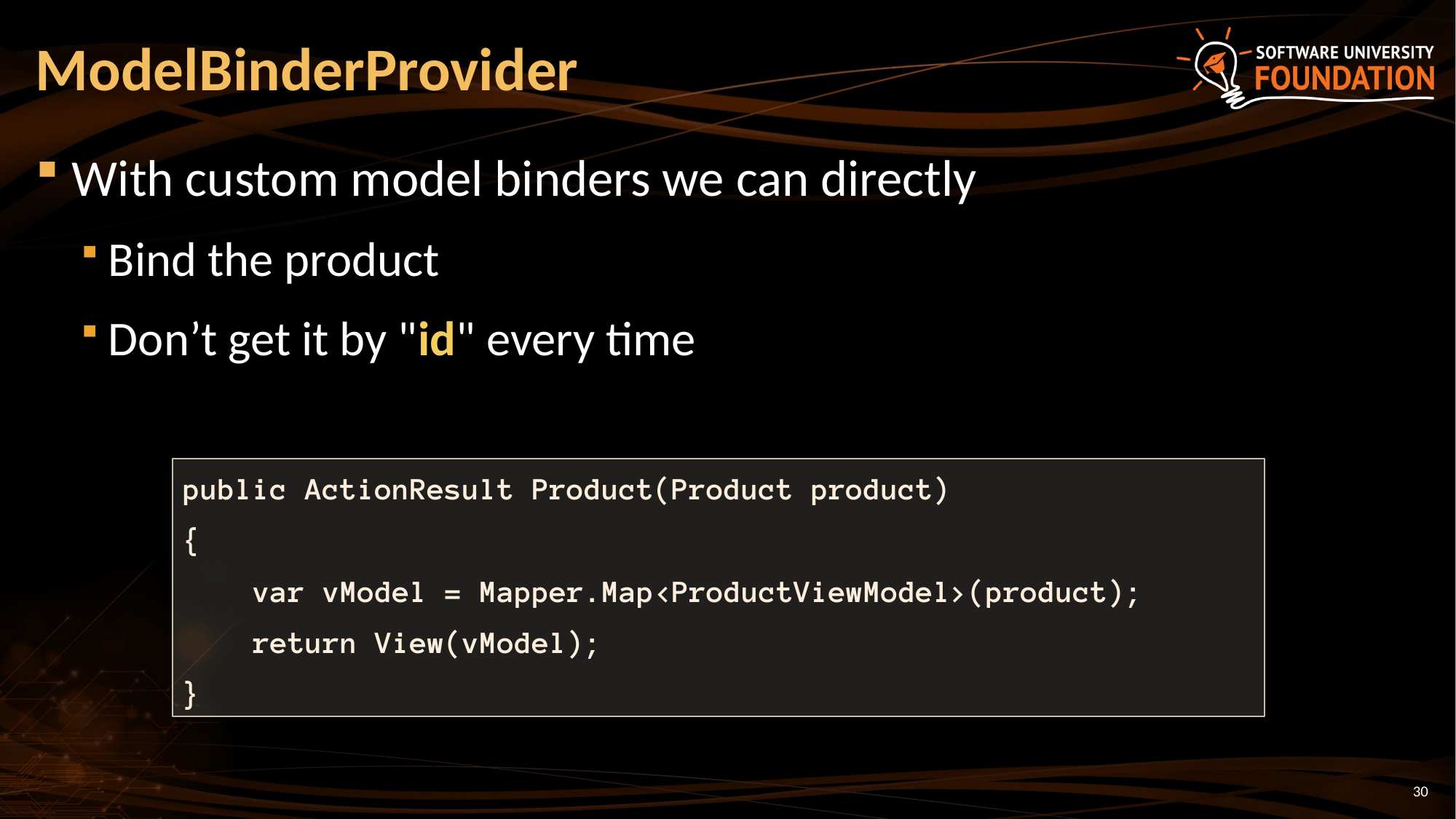

# ModelBinderProvider
With custom model binders we can directly
Bind the product
Don’t get it by "id" every time

public ActionResult Product(Product product)
{
    var vModel = Mapper.Map<ProductViewModel>(product);
    return View(vModel);
}
30